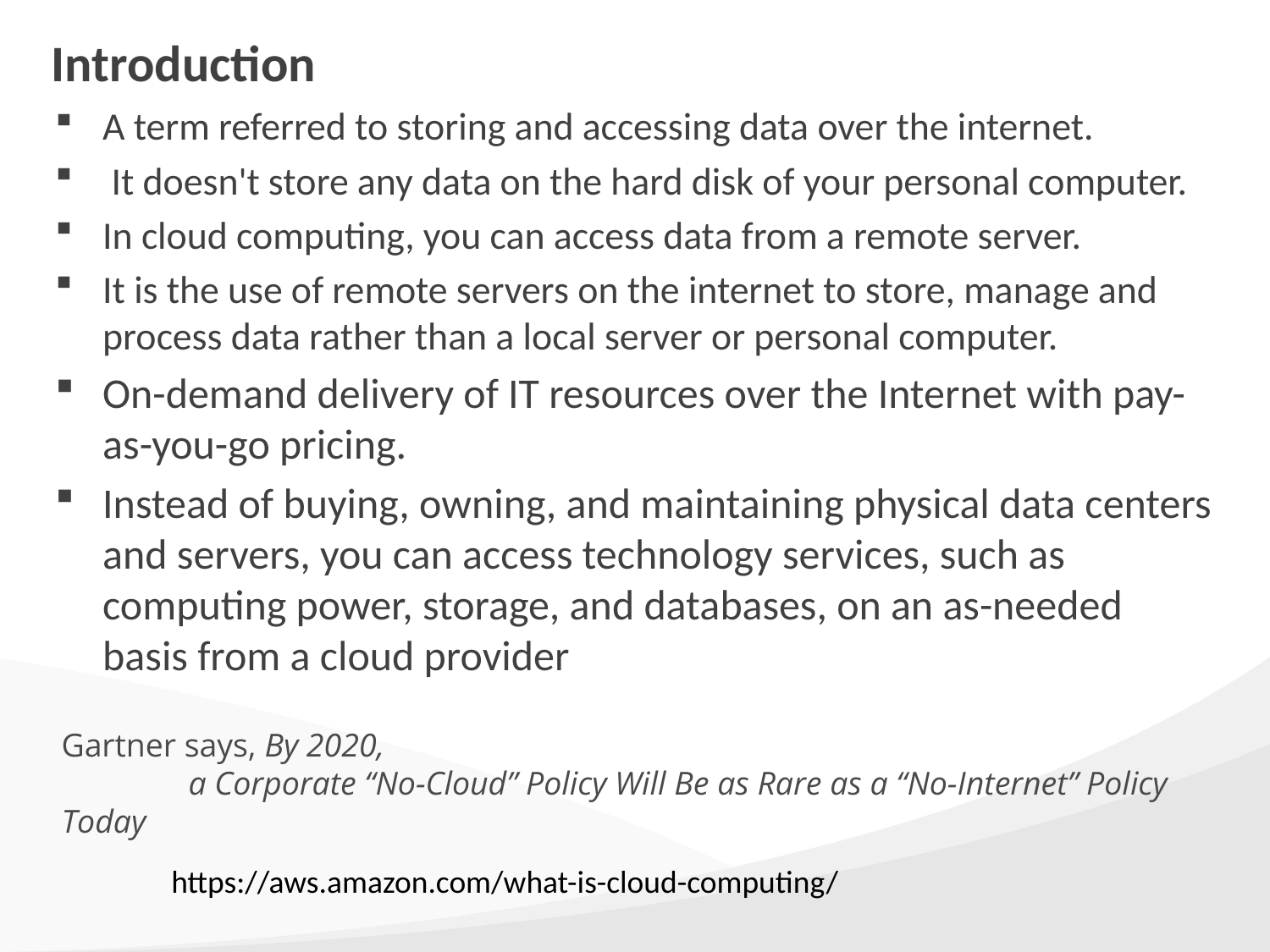

# Introduction
A term referred to storing and accessing data over the internet.
 It doesn't store any data on the hard disk of your personal computer.
In cloud computing, you can access data from a remote server.
It is the use of remote servers on the internet to store, manage and process data rather than a local server or personal computer.
On-demand delivery of IT resources over the Internet with pay-as-you-go pricing.
Instead of buying, owning, and maintaining physical data centers and servers, you can access technology services, such as computing power, storage, and databases, on an as-needed basis from a cloud provider
Gartner says, By 2020,
	a Corporate “No-Cloud” Policy Will Be as Rare as a “No-Internet” Policy Today
https://aws.amazon.com/what-is-cloud-computing/